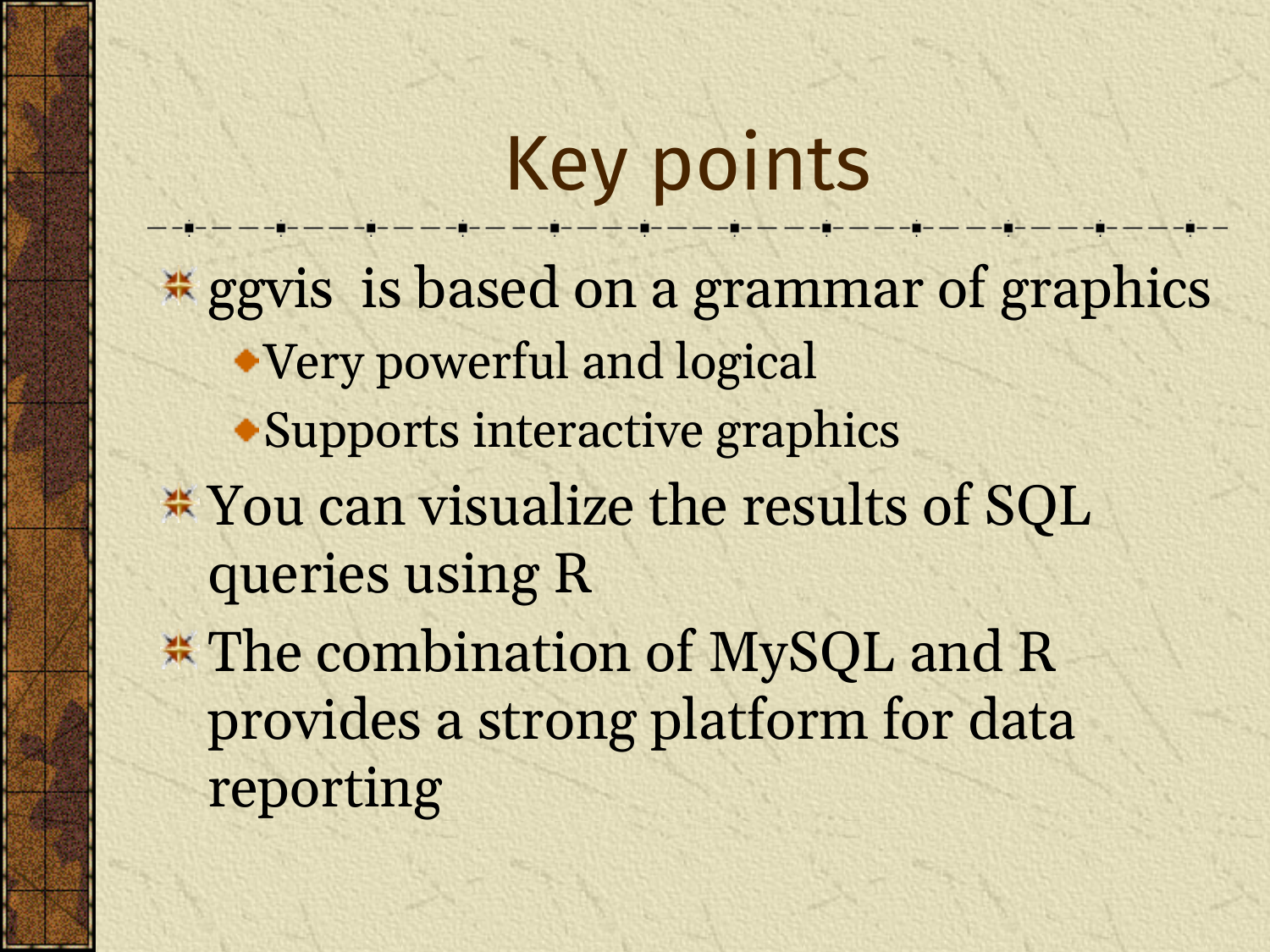

# Key points
ggvis  is based on a grammar of graphics
Very powerful and logical
Supports interactive graphics
You can visualize the results of SQL queries using R
The combination of MySQL and R provides a strong platform for data reporting